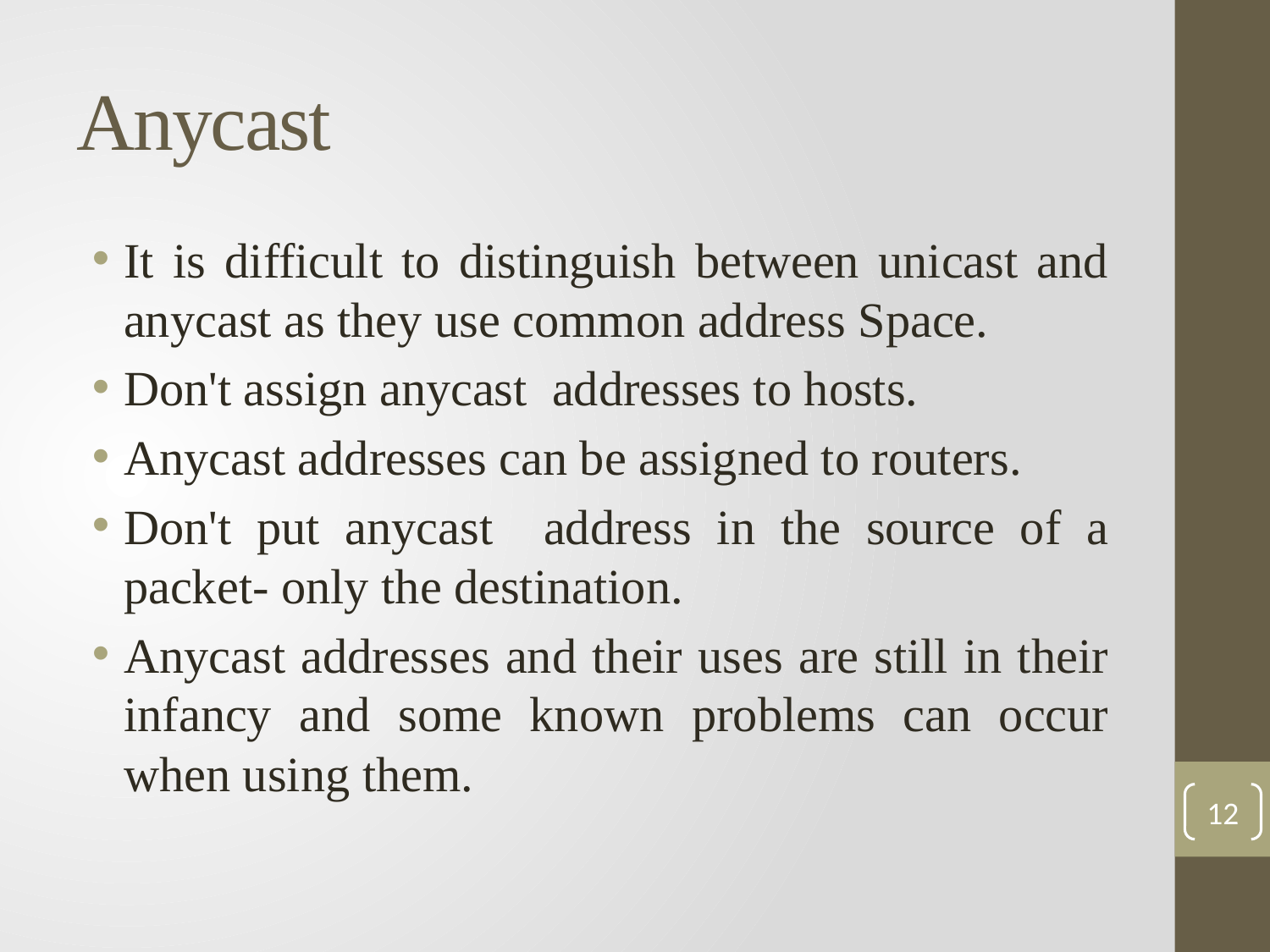

# Anycast
It is difficult to distinguish between unicast and anycast as they use common address Space.
Don't assign anycast  addresses to hosts.
Anycast addresses can be assigned to routers.
Don't put anycast  address in the source of a packet- only the destination.
Anycast addresses and their uses are still in their infancy and some known problems can occur when using them.
12